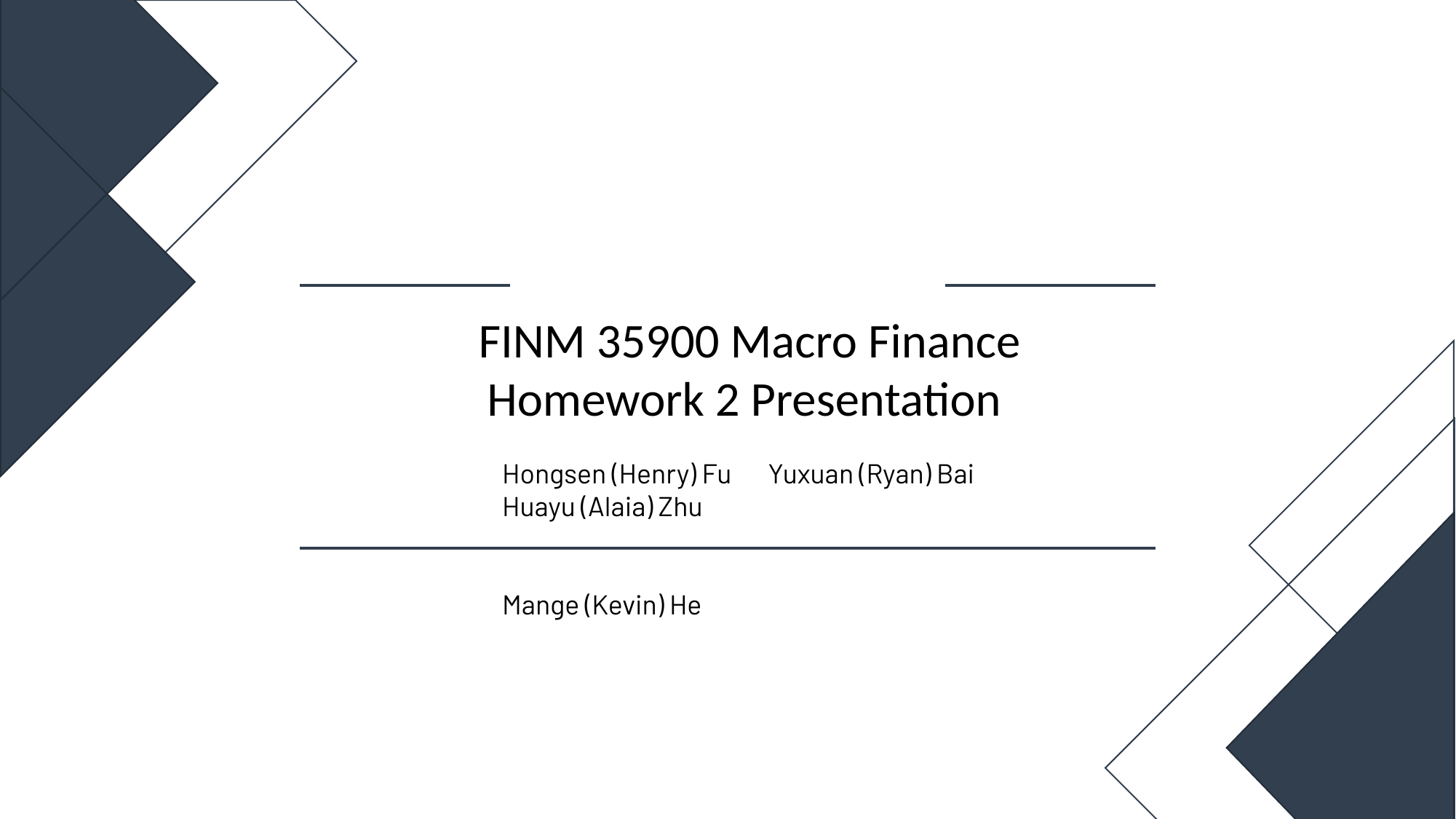

FINM 35900 Macro Finance
Homework 2 Presentation

Hongsen (Henry) Fu
Huayu (Alaia) Zhu

Mange (Kevin) He
Yuxuan (Ryan) Bai